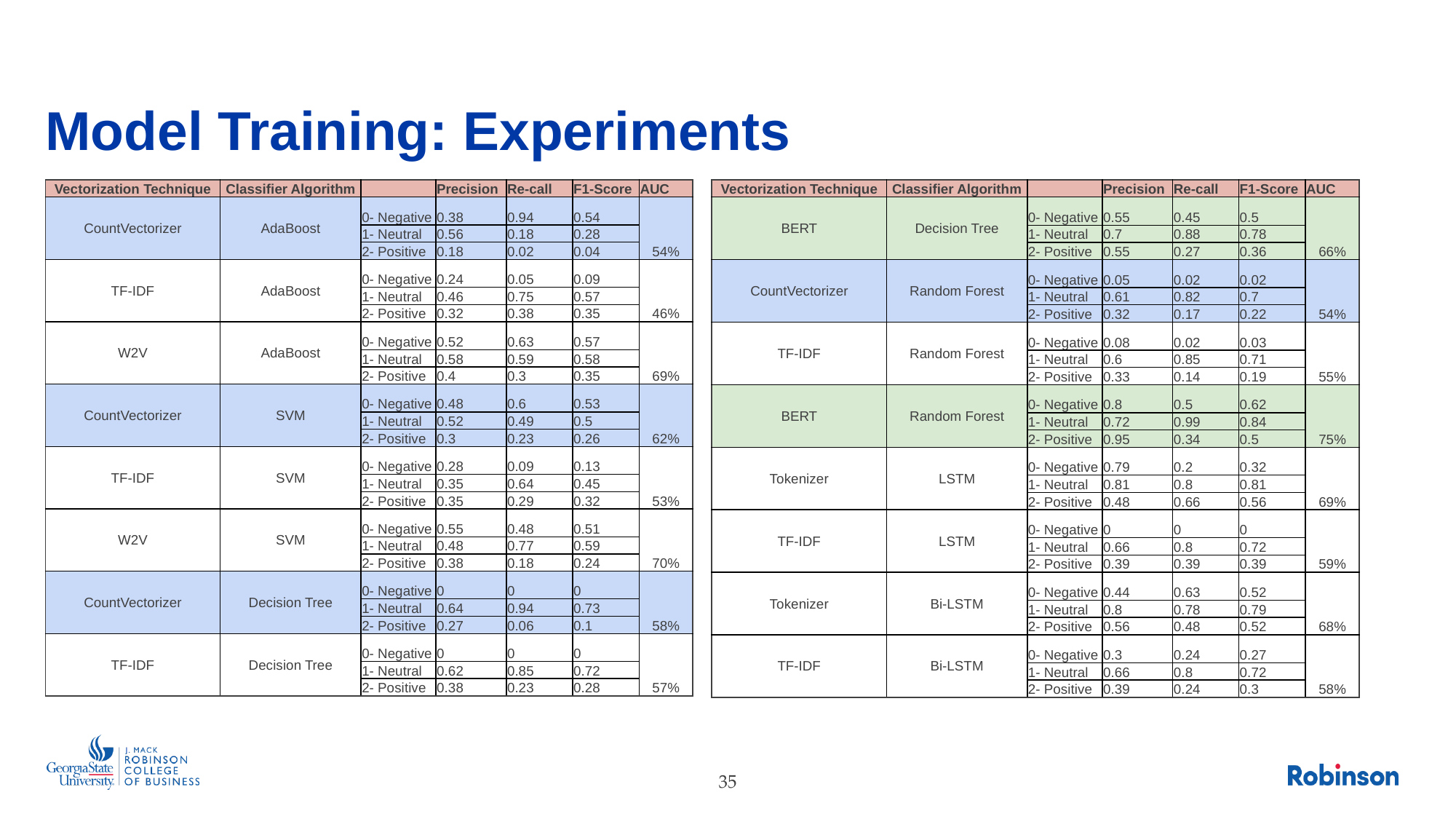

# Model Training: Experiments
| Vectorization Technique | Classifier Algorithm |  | Precision | Re-call | F1-Score | AUC |
| --- | --- | --- | --- | --- | --- | --- |
| CountVectorizer | AdaBoost | 0- Negative | 0.38 | 0.94 | 0.54 | 54% |
|  |  | 1- Neutral | 0.56 | 0.18 | 0.28 |  |
|  |  | 2- Positive | 0.18 | 0.02 | 0.04 |  |
| TF-IDF | AdaBoost | 0- Negative | 0.24 | 0.05 | 0.09 | 46% |
|  |  | 1- Neutral | 0.46 | 0.75 | 0.57 |  |
|  |  | 2- Positive | 0.32 | 0.38 | 0.35 |  |
| W2V | AdaBoost | 0- Negative | 0.52 | 0.63 | 0.57 | 69% |
|  |  | 1- Neutral | 0.58 | 0.59 | 0.58 |  |
|  |  | 2- Positive | 0.4 | 0.3 | 0.35 |  |
| CountVectorizer | SVM | 0- Negative | 0.48 | 0.6 | 0.53 | 62% |
|  |  | 1- Neutral | 0.52 | 0.49 | 0.5 |  |
|  |  | 2- Positive | 0.3 | 0.23 | 0.26 |  |
| TF-IDF | SVM | 0- Negative | 0.28 | 0.09 | 0.13 | 53% |
|  |  | 1- Neutral | 0.35 | 0.64 | 0.45 |  |
|  |  | 2- Positive | 0.35 | 0.29 | 0.32 |  |
| W2V | SVM | 0- Negative | 0.55 | 0.48 | 0.51 | 70% |
|  |  | 1- Neutral | 0.48 | 0.77 | 0.59 |  |
|  |  | 2- Positive | 0.38 | 0.18 | 0.24 |  |
| CountVectorizer | Decision Tree | 0- Negative | 0 | 0 | 0 | 58% |
|  |  | 1- Neutral | 0.64 | 0.94 | 0.73 |  |
|  |  | 2- Positive | 0.27 | 0.06 | 0.1 |  |
| TF-IDF | Decision Tree | 0- Negative | 0 | 0 | 0 | 57% |
|  |  | 1- Neutral | 0.62 | 0.85 | 0.72 |  |
|  |  | 2- Positive | 0.38 | 0.23 | 0.28 |  |
| Vectorization Technique | Classifier Algorithm |  | Precision | Re-call | F1-Score | AUC |
| --- | --- | --- | --- | --- | --- | --- |
| BERT | Decision Tree | 0- Negative | 0.55 | 0.45 | 0.5 | 66% |
|  |  | 1- Neutral | 0.7 | 0.88 | 0.78 |  |
|  |  | 2- Positive | 0.55 | 0.27 | 0.36 |  |
| CountVectorizer | Random Forest | 0- Negative | 0.05 | 0.02 | 0.02 | 54% |
|  |  | 1- Neutral | 0.61 | 0.82 | 0.7 |  |
|  |  | 2- Positive | 0.32 | 0.17 | 0.22 |  |
| TF-IDF | Random Forest | 0- Negative | 0.08 | 0.02 | 0.03 | 55% |
|  |  | 1- Neutral | 0.6 | 0.85 | 0.71 |  |
|  |  | 2- Positive | 0.33 | 0.14 | 0.19 |  |
| BERT | Random Forest | 0- Negative | 0.8 | 0.5 | 0.62 | 75% |
|  |  | 1- Neutral | 0.72 | 0.99 | 0.84 |  |
|  |  | 2- Positive | 0.95 | 0.34 | 0.5 |  |
| Tokenizer | LSTM | 0- Negative | 0.79 | 0.2 | 0.32 | 69% |
|  |  | 1- Neutral | 0.81 | 0.8 | 0.81 |  |
|  |  | 2- Positive | 0.48 | 0.66 | 0.56 |  |
| TF-IDF | LSTM | 0- Negative | 0 | 0 | 0 | 59% |
|  |  | 1- Neutral | 0.66 | 0.8 | 0.72 |  |
|  |  | 2- Positive | 0.39 | 0.39 | 0.39 |  |
| Tokenizer | Bi-LSTM | 0- Negative | 0.44 | 0.63 | 0.52 | 68% |
|  |  | 1- Neutral | 0.8 | 0.78 | 0.79 |  |
|  |  | 2- Positive | 0.56 | 0.48 | 0.52 |  |
| TF-IDF | Bi-LSTM | 0- Negative | 0.3 | 0.24 | 0.27 | 58% |
|  |  | 1- Neutral | 0.66 | 0.8 | 0.72 |  |
|  |  | 2- Positive | 0.39 | 0.24 | 0.3 |  |
35